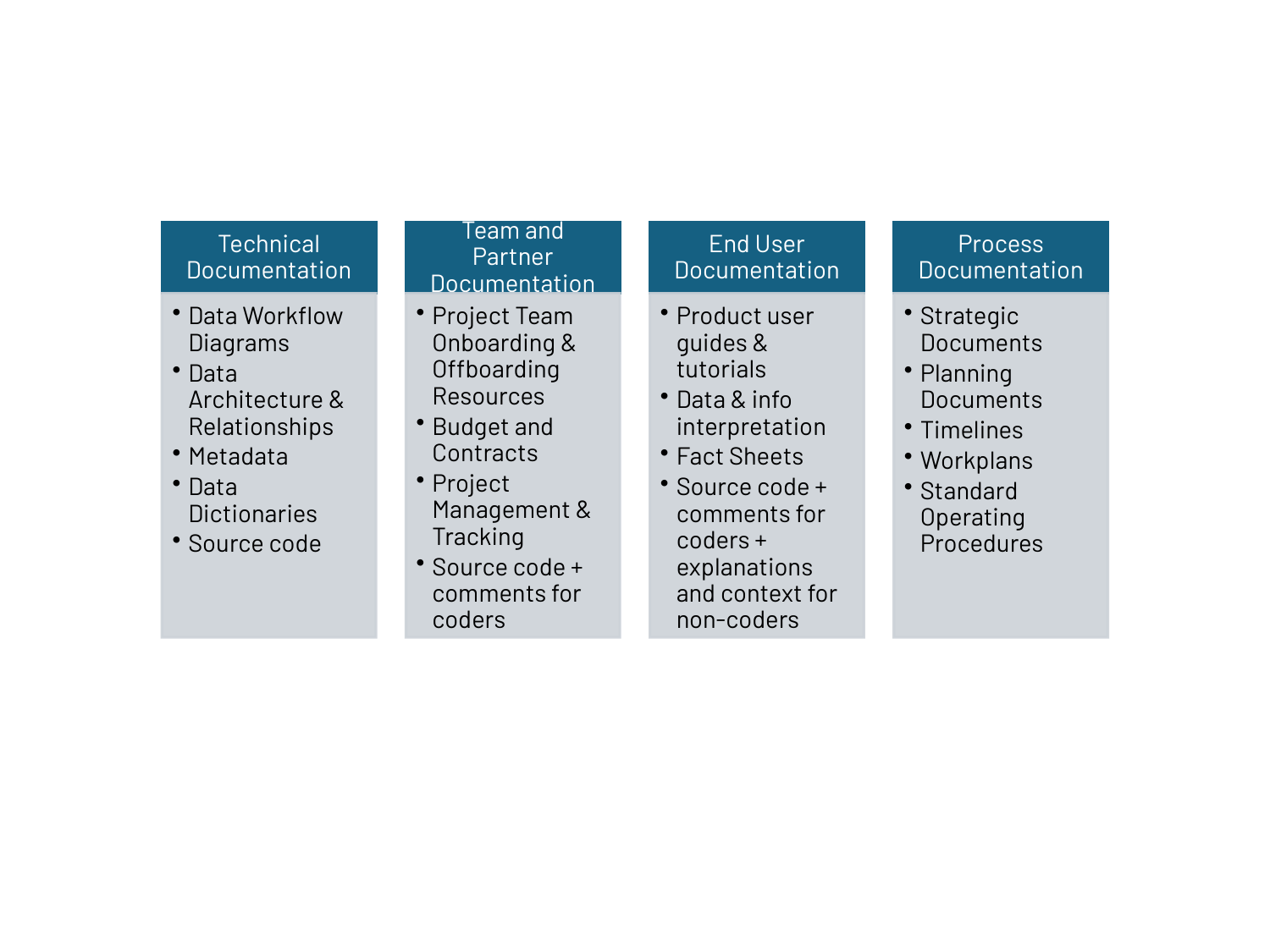

Technical Documentation
Data Workflow Diagrams
Data Architecture & Relationships
Metadata
Data Dictionaries
Source code
Team and Partner Documentation
Project Team Onboarding & Offboarding Resources
Budget and Contracts
Project Management & Tracking
Source code + comments for coders
End User Documentation
Product user guides & tutorials
Data & info interpretation
Fact Sheets
Source code + comments for coders + explanations and context for non-coders
Process Documentation
Strategic Documents
Planning Documents
Timelines
Workplans
Standard Operating Procedures